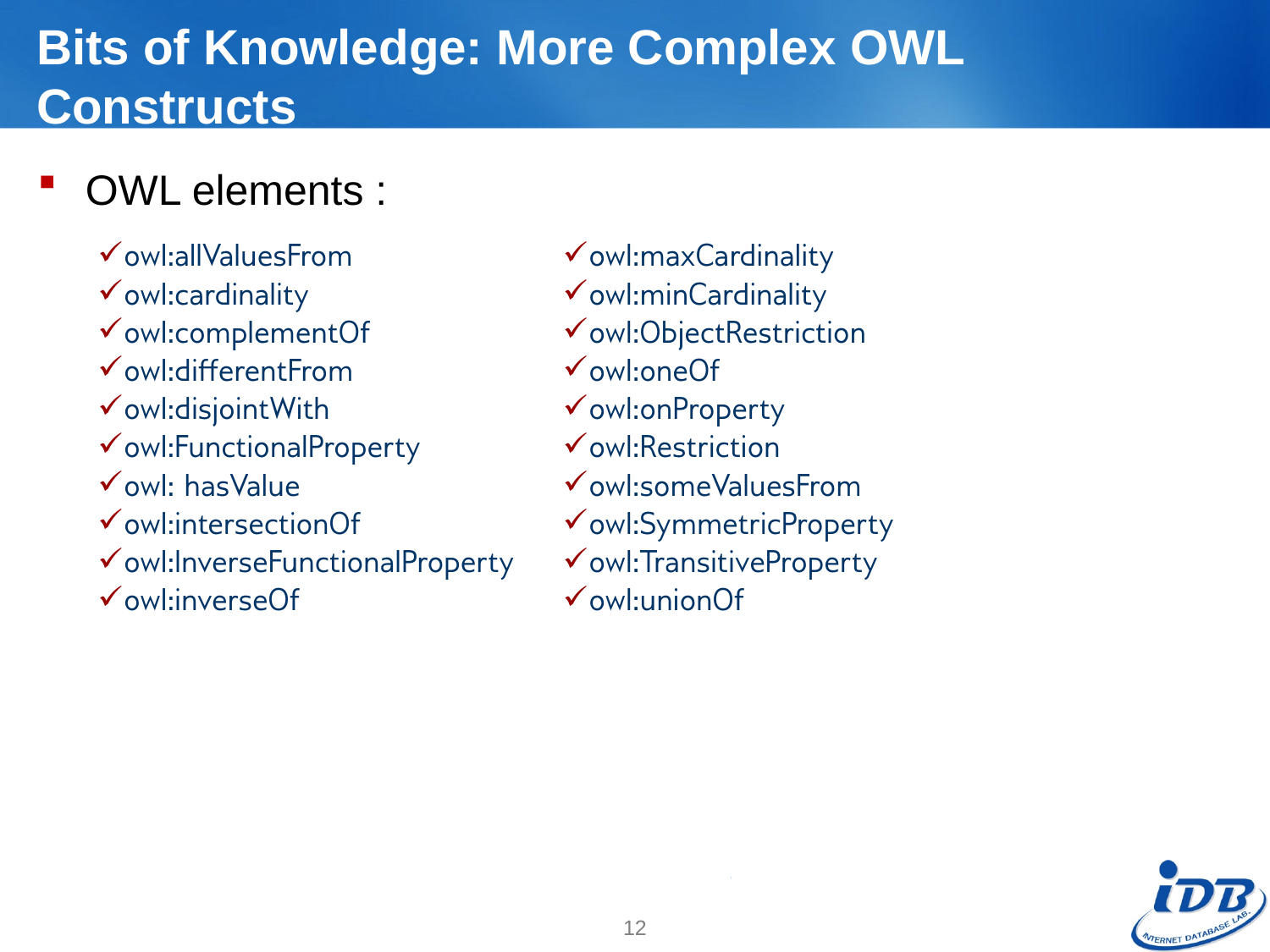

# Bits of Knowledge: More Complex OWL Constructs
OWL elements :

| owl:allValuesFrom owl:cardinality owl:complementOf owl:differentFrom owl:disjointWith owl:FunctionalProperty owl: hasValue owl:intersectionOf owl:InverseFunctionalProperty owl:inverseOf | owl:maxCardinality owl:minCardinality owl:ObjectRestriction owl:oneOf owl:onProperty owl:Restriction owl:someValuesFrom owl:SymmetricProperty owl:TransitiveProperty owl:unionOf |
| --- | --- |
12